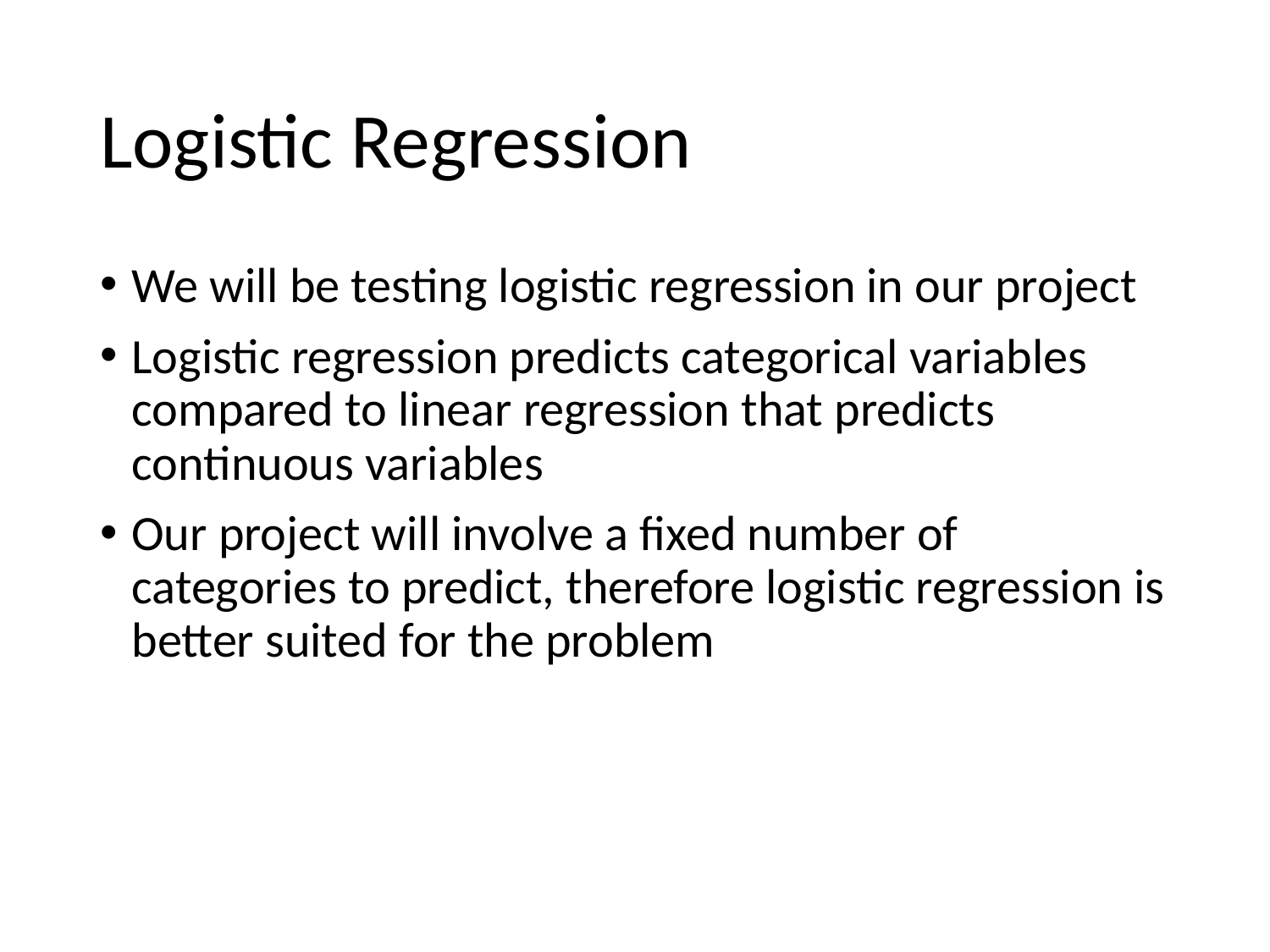

# Logistic Regression
We will be testing logistic regression in our project
Logistic regression predicts categorical variables compared to linear regression that predicts continuous variables
Our project will involve a fixed number of categories to predict, therefore logistic regression is better suited for the problem